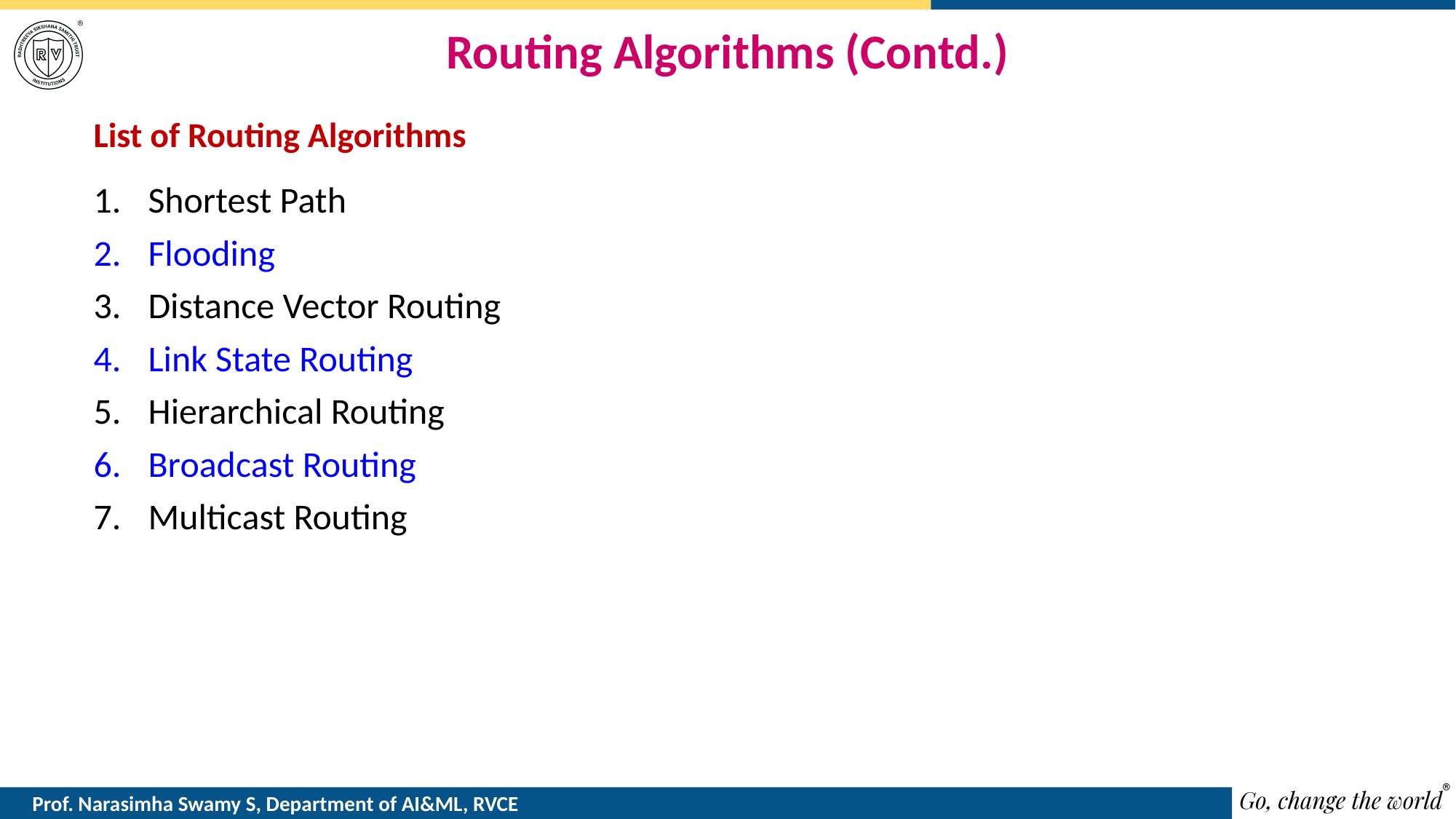

# Routing Algorithms (Contd.)
List of Routing Algorithms
Shortest Path
Flooding
Distance Vector Routing
Link State Routing
Hierarchical Routing
Broadcast Routing
Multicast Routing